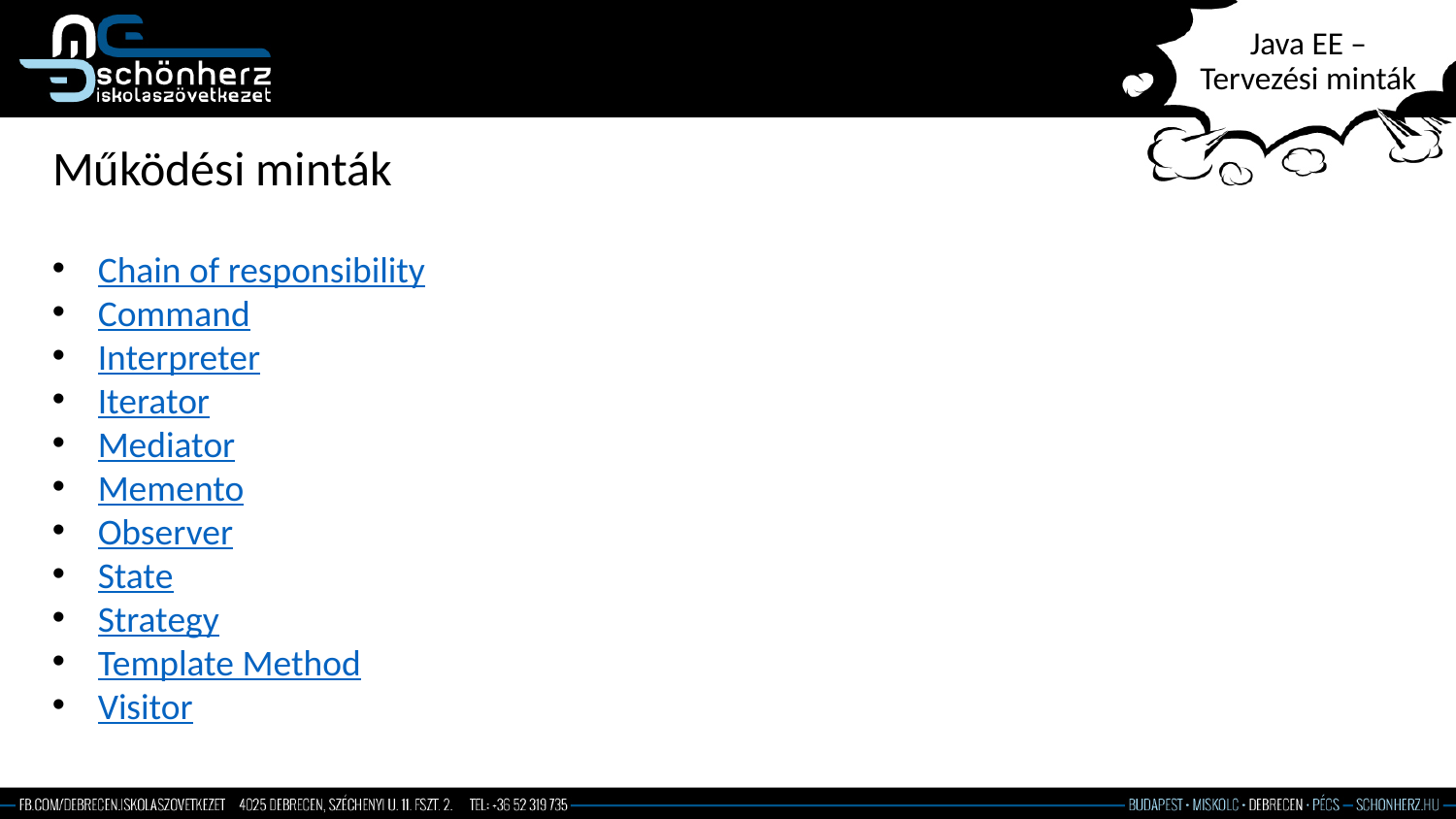

# Java EE – Tervezési minták
Működési minták
Chain of responsibility
Command
Interpreter
Iterator
Mediator
Memento
Observer
State
Strategy
Template Method
Visitor